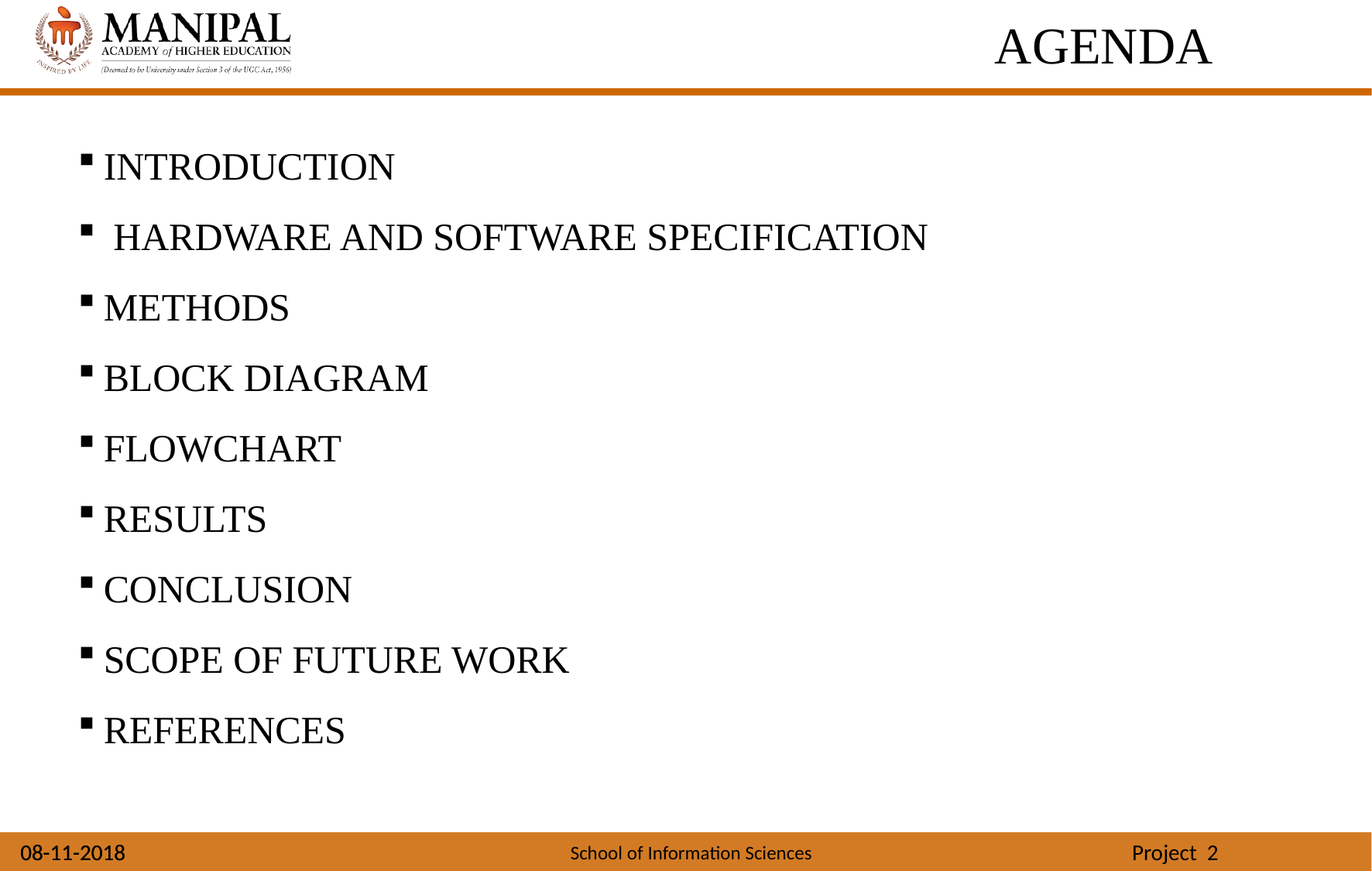

AGENDA
INTRODUCTION
 HARDWARE AND SOFTWARE SPECIFICATION
METHODS
BLOCK DIAGRAM
FLOWCHART
RESULTS
CONCLUSION
SCOPE OF FUTURE WORK
REFERENCES